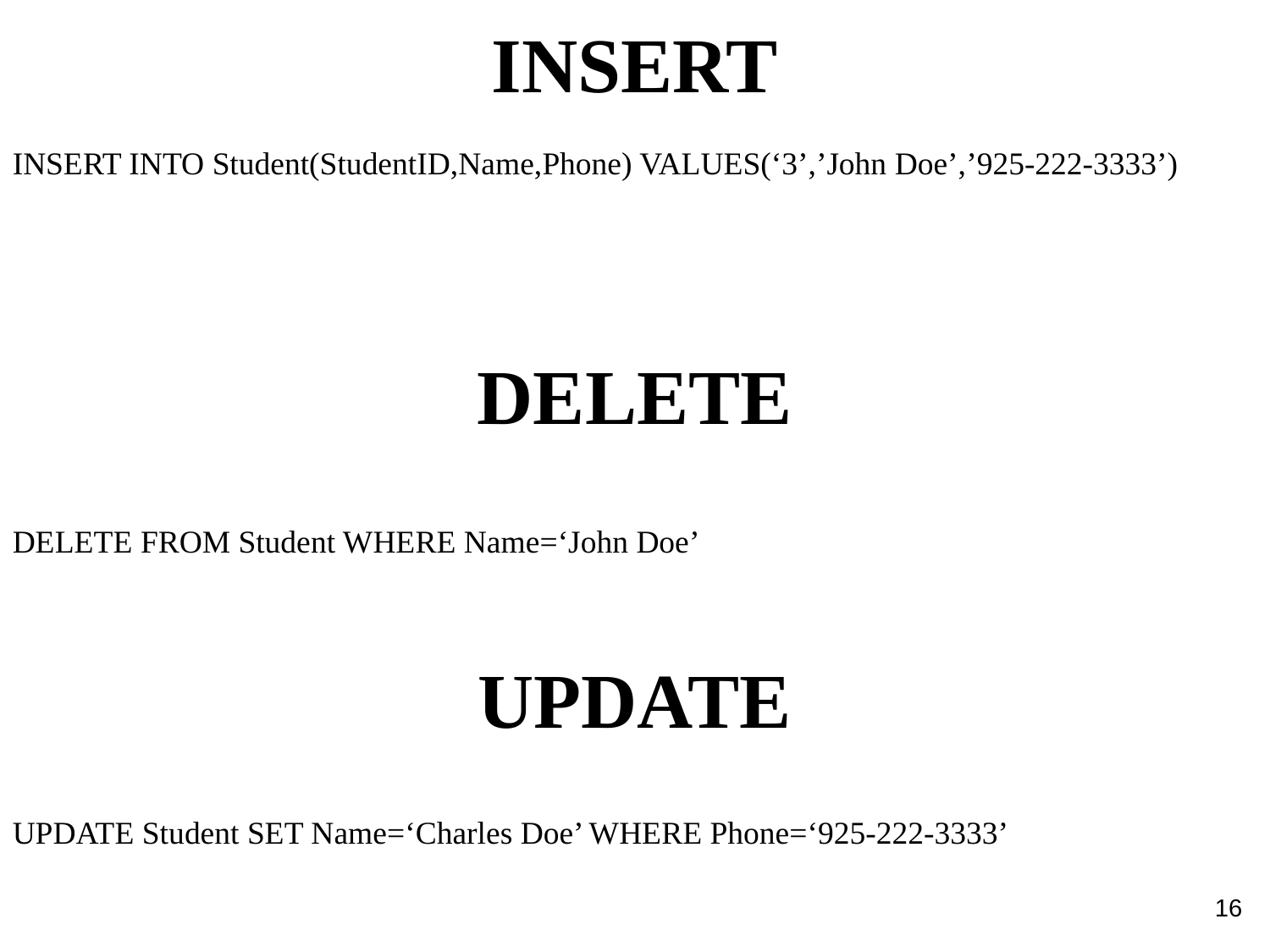

INSERT
INSERT INTO Student(StudentID,Name,Phone) VALUES(‘3’,’John Doe’,’925-222-3333’)
DELETE
DELETE FROM Student WHERE Name=‘John Doe’
UPDATE
UPDATE Student SET Name=‘Charles Doe’ WHERE Phone=‘925-222-3333’
16